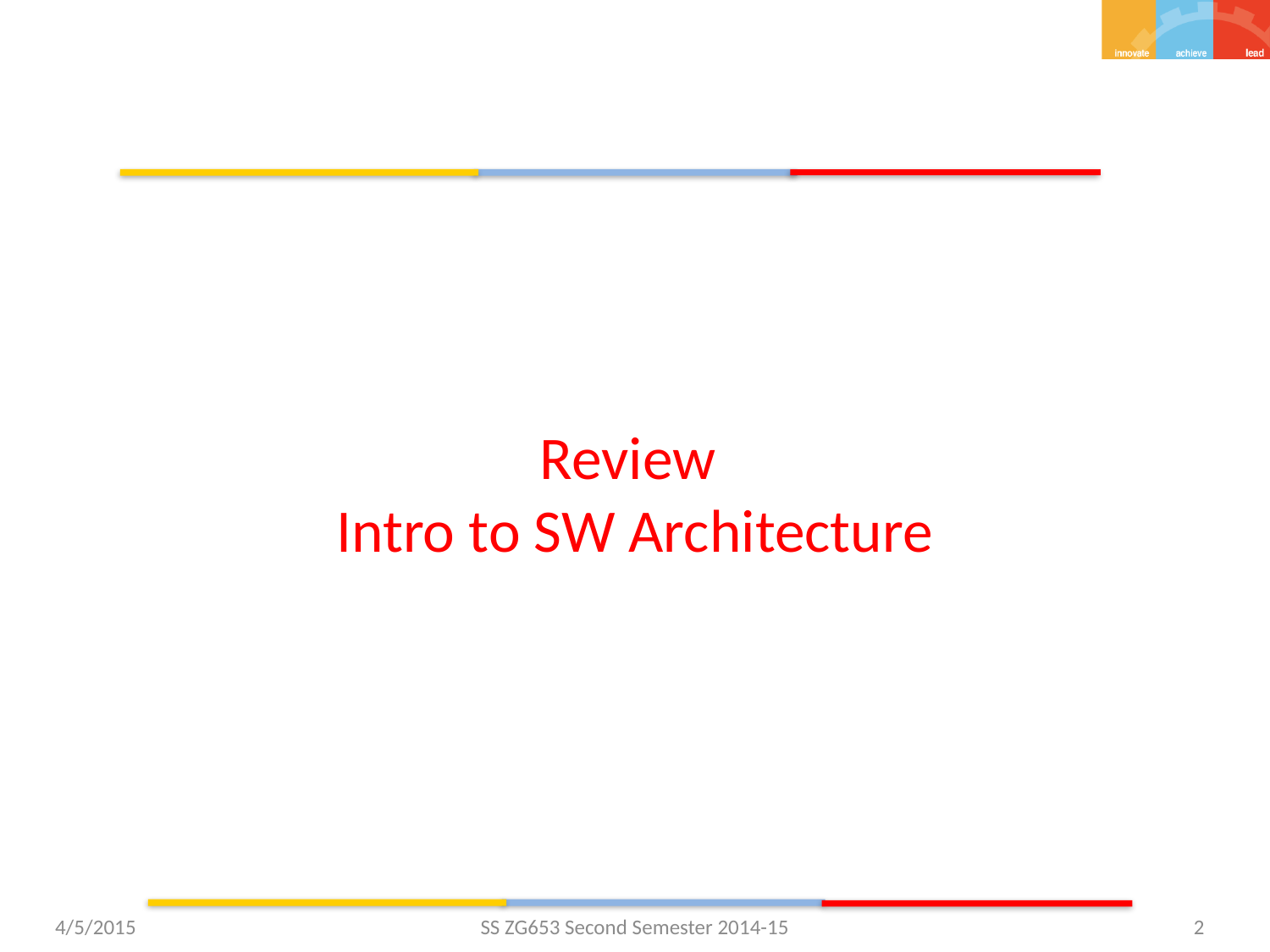

# Review Intro to SW Architecture
4/5/2015
SS ZG653 Second Semester 2014-15
2